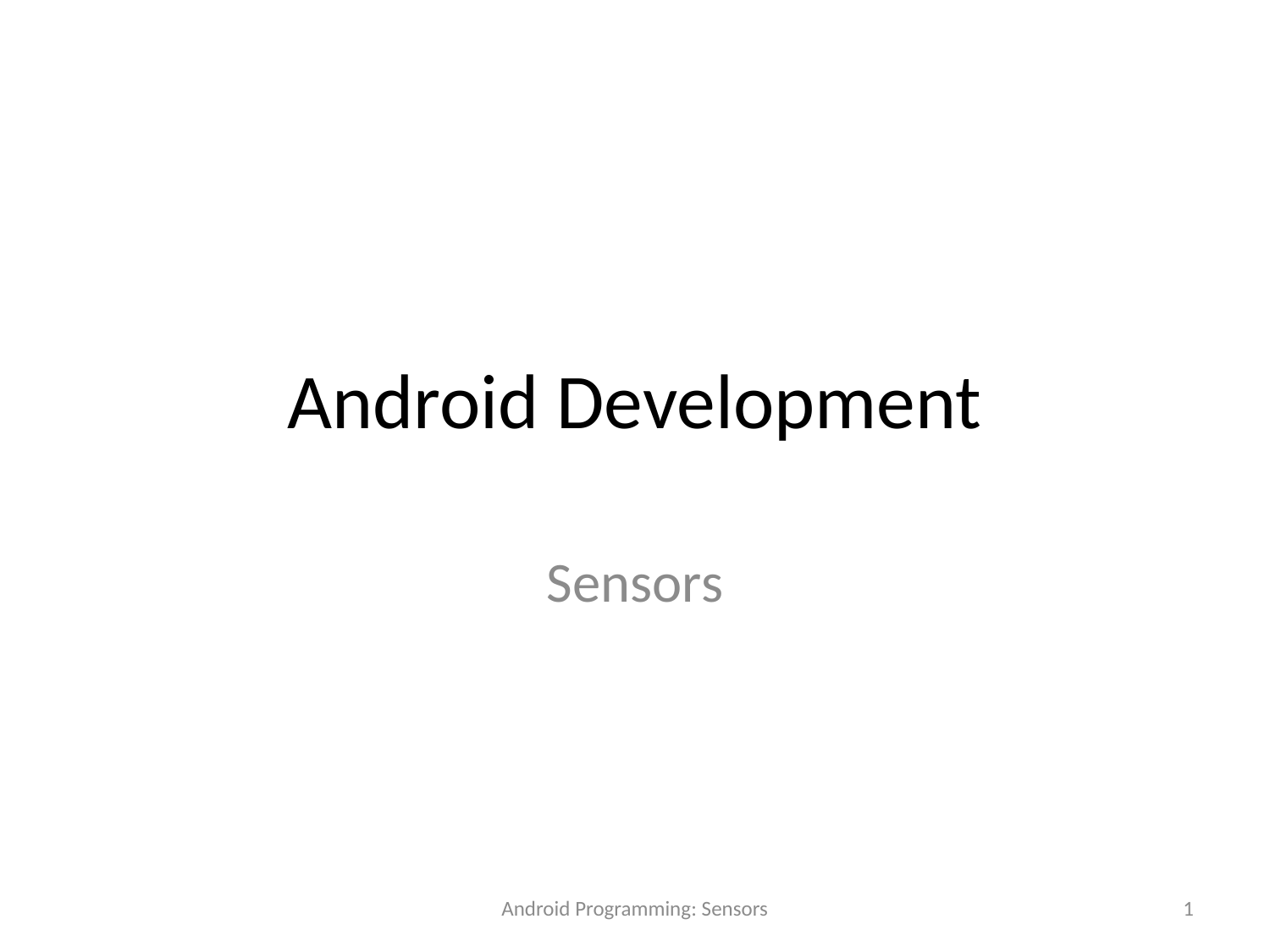

# Android Development
Sensors

Android Programming: Sensors
1